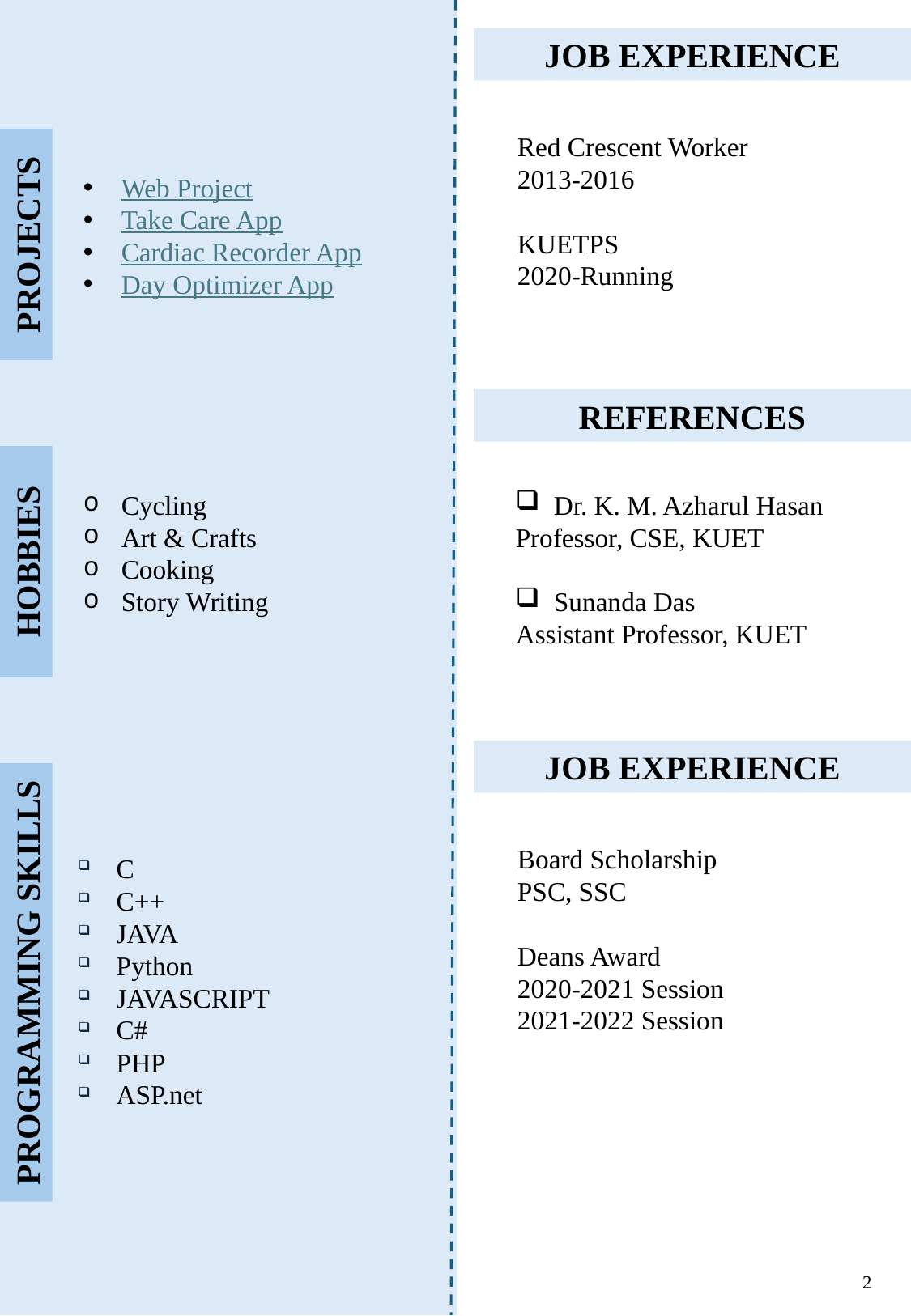

JOB EXPERIENCE
Red Crescent Worker
2013-2016

KUETPS
2020-Running
Web Project
Take Care App
Cardiac Recorder App
Day Optimizer App
PROJECTS
REFERENCES
Cycling
Art & Crafts
Cooking
Story Writing
HOBBIES
Dr. K. M. Azharul Hasan
Professor, CSE, KUET

Sunanda Das
Assistant Professor, KUET

JOB EXPERIENCE
Board Scholarship
PSC, SSC

Deans Award
2020-2021 Session
2021-2022 Session
C
C++
JAVA
Python
JAVASCRIPT
C#
PHP
ASP.net
PROGRAMMING SKILLS
2